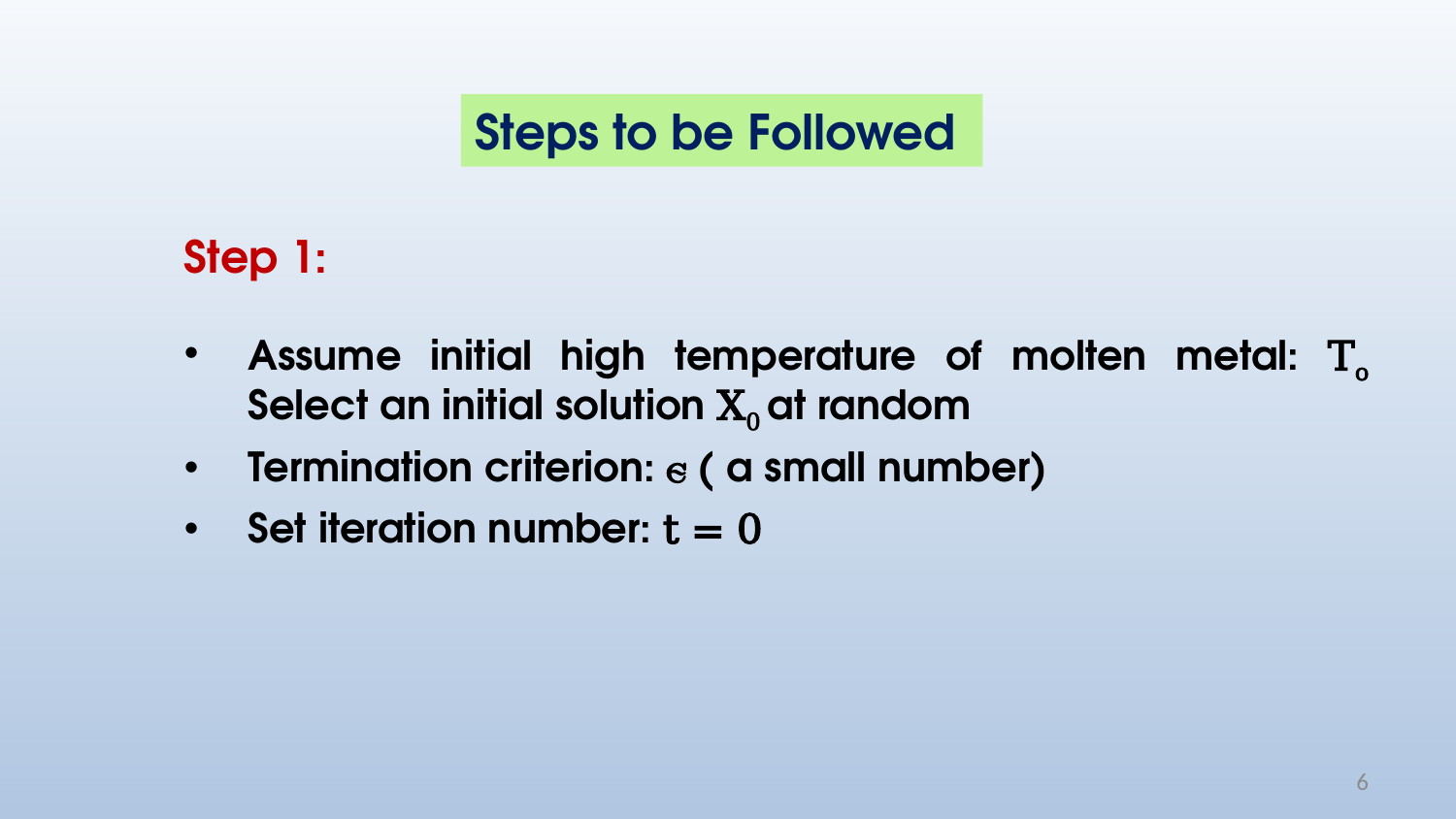

Steps to be Followed
Step 1:

Assume initial high temperature of molten metal: To Select an initial solution X0 at random

Termination criterion: є ( a small number)

Set iteration number: t = 0
6